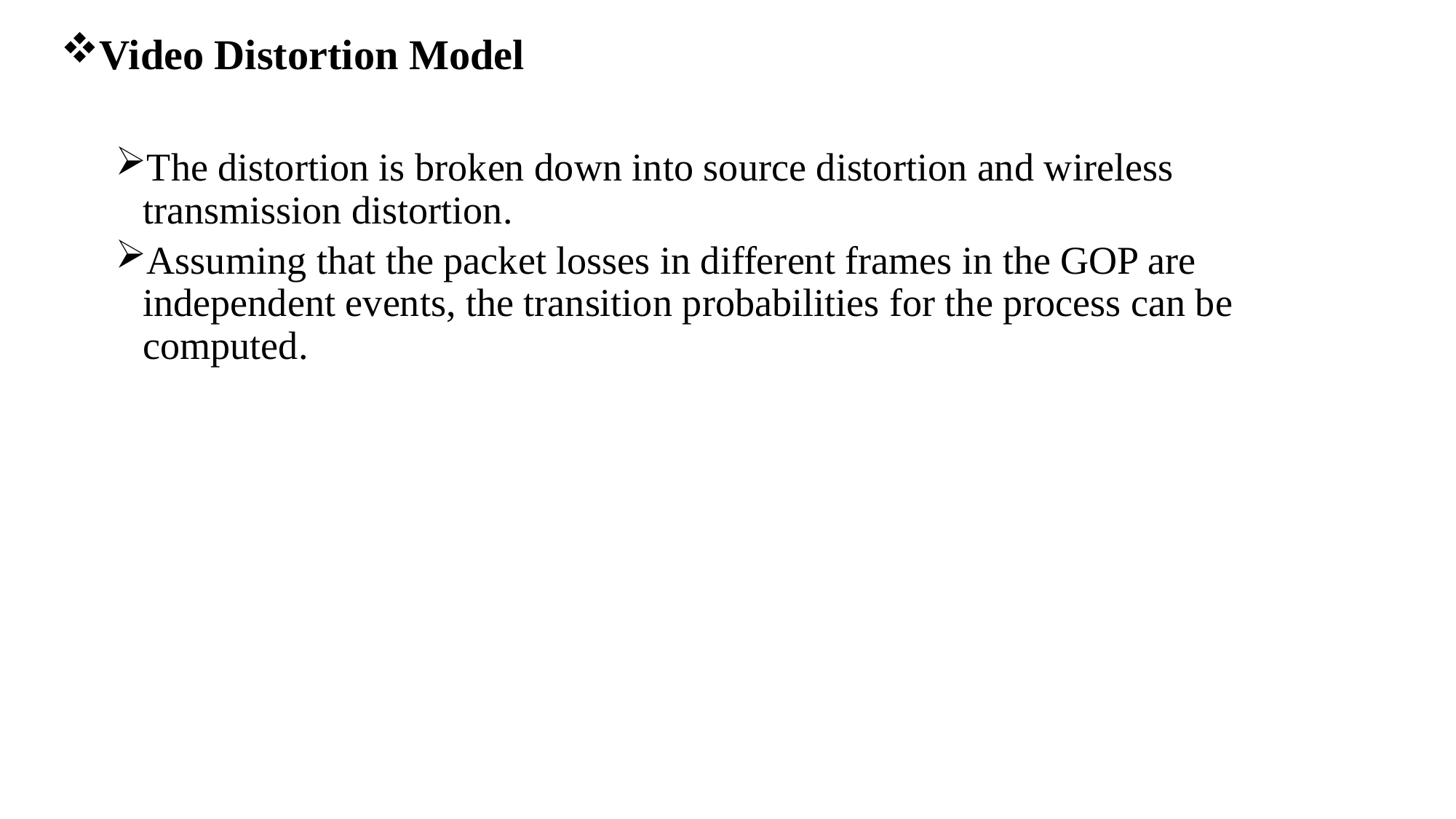

Video Distortion Model

The distortion is broken down into source distortion and wireless transmission distortion.
Assuming that the packet losses in different frames in the GOP are independent events, the transition probabilities for the process can be computed.